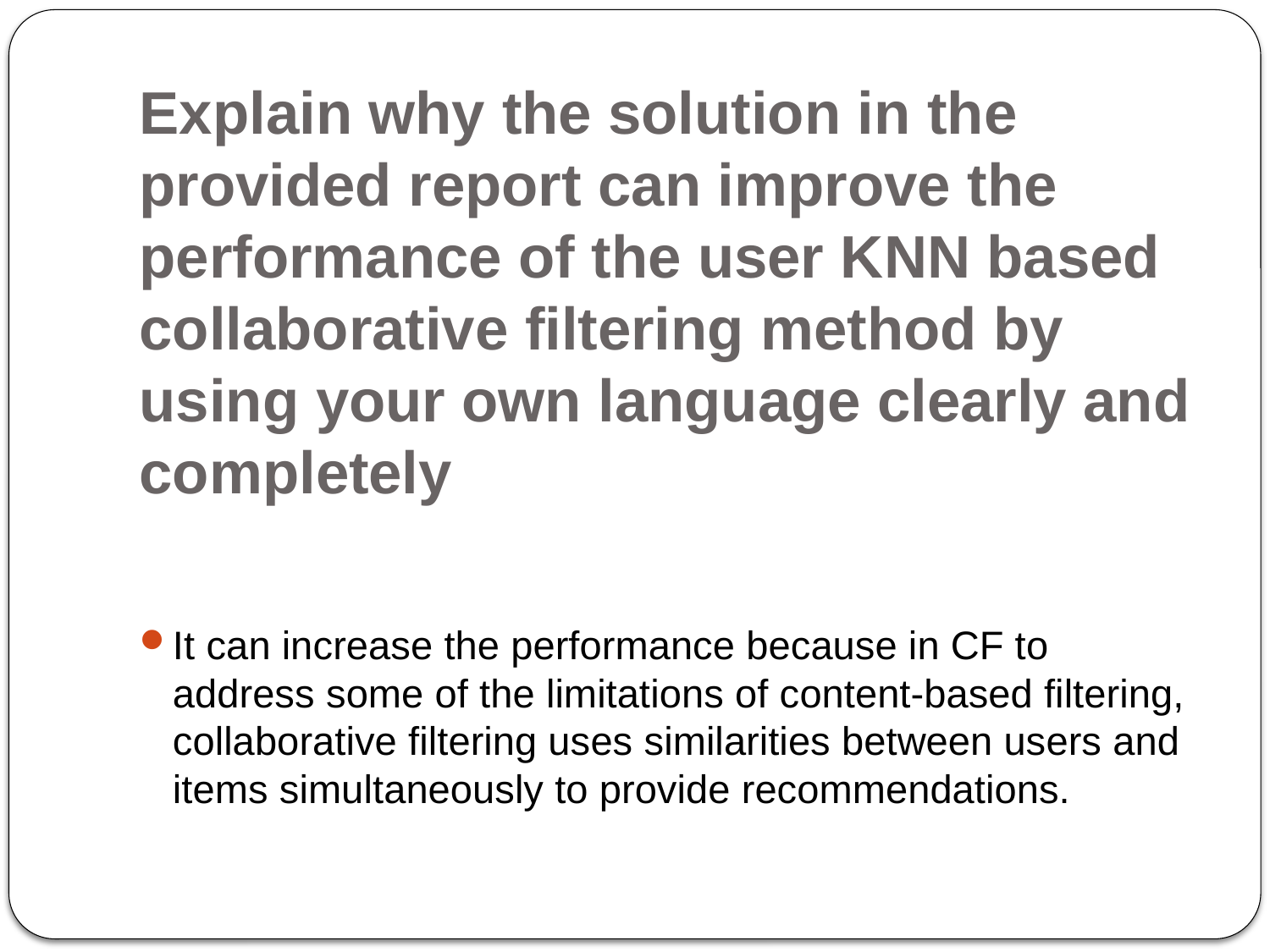

# Explain why the solution in the provided report can improve the performance of the user KNN based collaborative filtering method by using your own language clearly and completely
It can increase the performance because in CF to address some of the limitations of content-based filtering, collaborative filtering uses similarities between users and items simultaneously to provide recommendations.